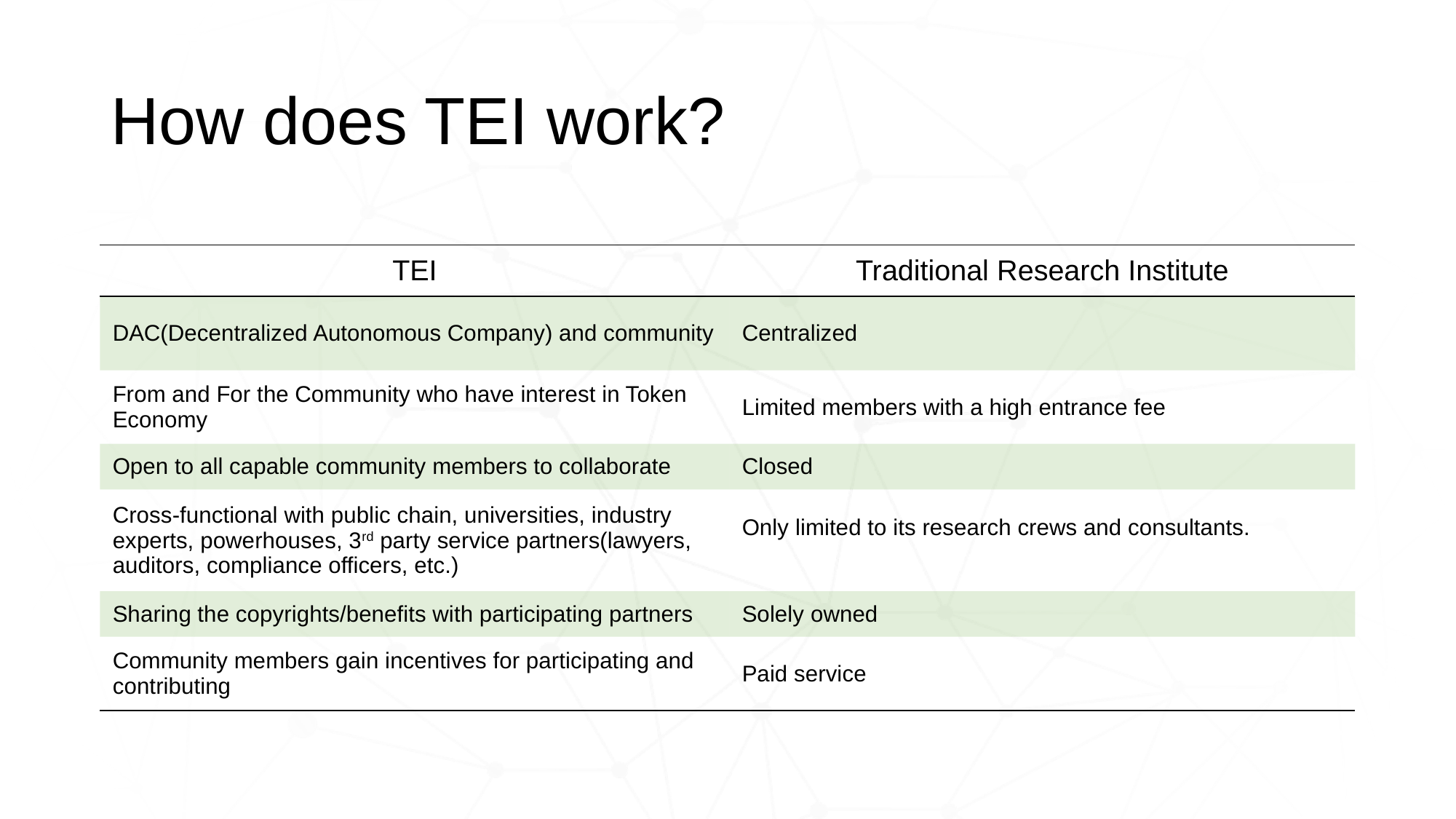

# How does TEI work?
| TEI | Traditional Research Institute |
| --- | --- |
| DAC(Decentralized Autonomous Company) and community | Centralized |
| From and For the Community who have interest in Token Economy | Limited members with a high entrance fee |
| Open to all capable community members to collaborate | Closed |
| Cross-functional with public chain, universities, industry experts, powerhouses, 3rd party service partners(lawyers, auditors, compliance officers, etc.) | Only limited to its research crews and consultants. |
| Sharing the copyrights/benefits with participating partners | Solely owned |
| Community members gain incentives for participating and contributing | Paid service |